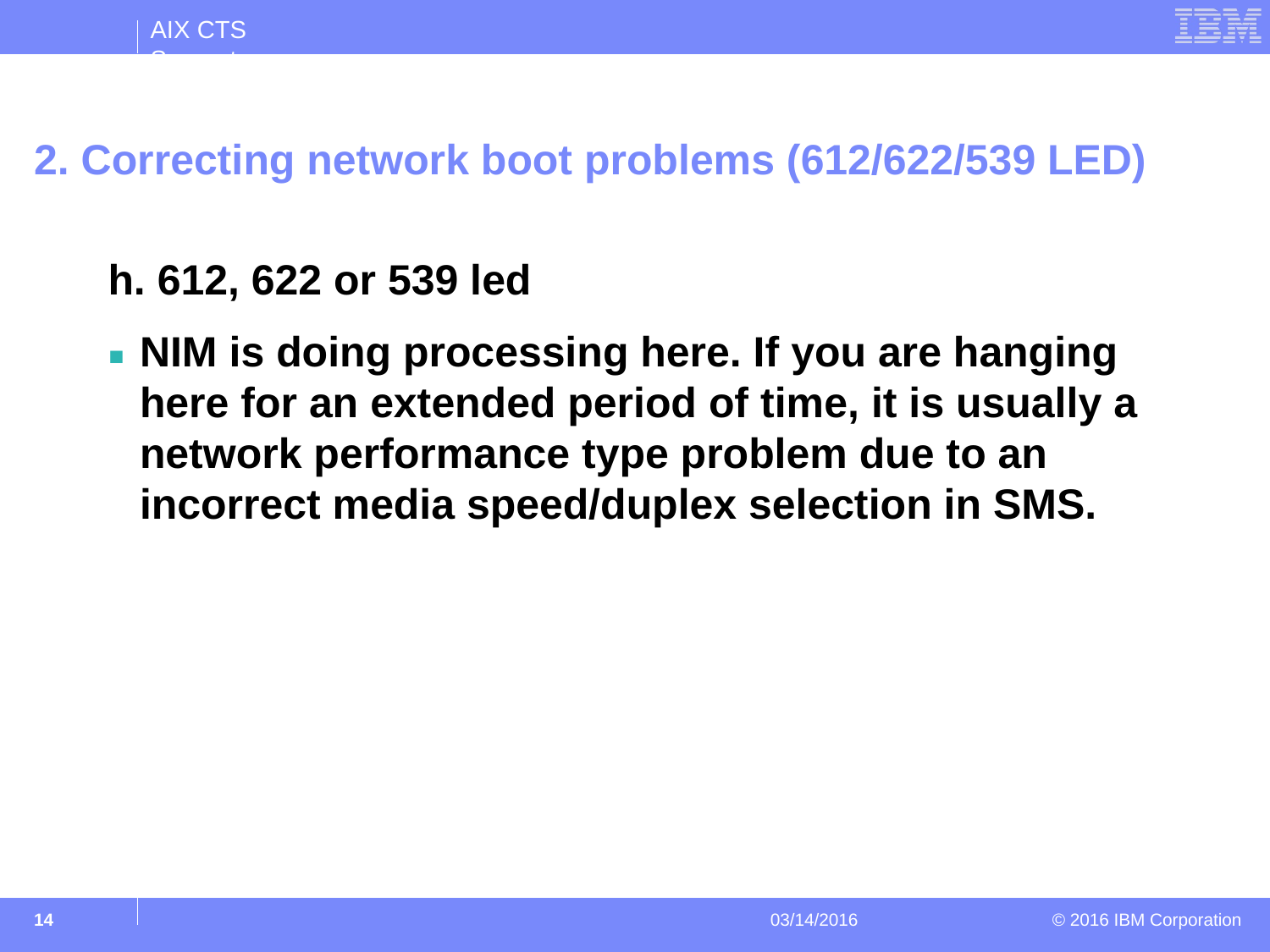

# 2. Correcting network boot problems (612/622/539 LED)
h. 612, 622 or 539 led
NIM is doing processing here. If you are hanging here for an extended period of time, it is usually a network performance type problem due to an incorrect media speed/duplex selection in SMS.

14
03/14/2016